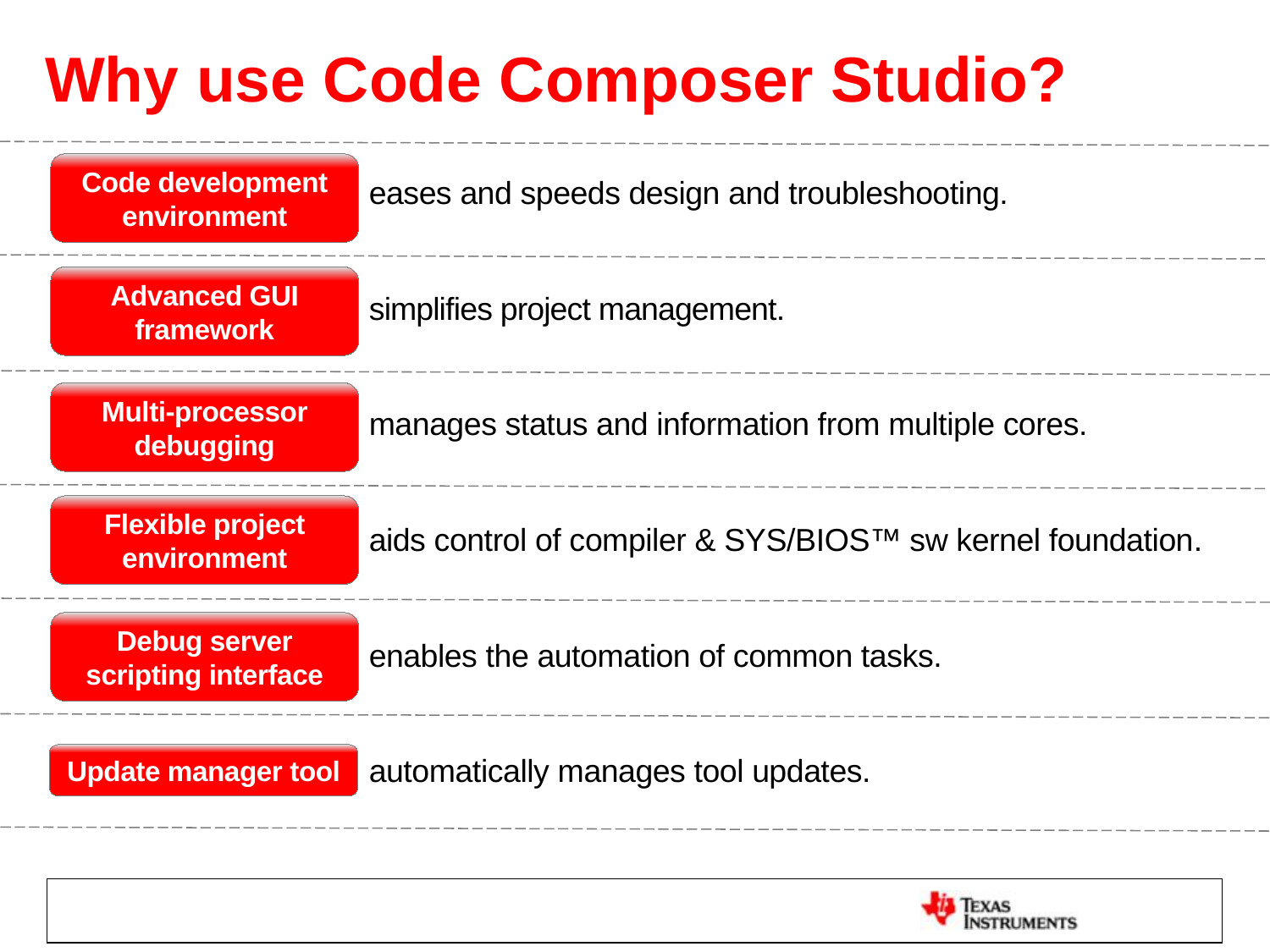

# Why use Code Composer Studio?
Code development environment
eases and speeds design and troubleshooting.
simplifies project management.
manages status and information from multiple cores.
aids control of compiler & SYS/BIOS™ sw kernel foundation.
enables the automation of common tasks.
automatically manages tool updates.
Advanced GUI framework
Multi-processor debugging
Flexible project environment
Debug server scripting interface
Update manager tool